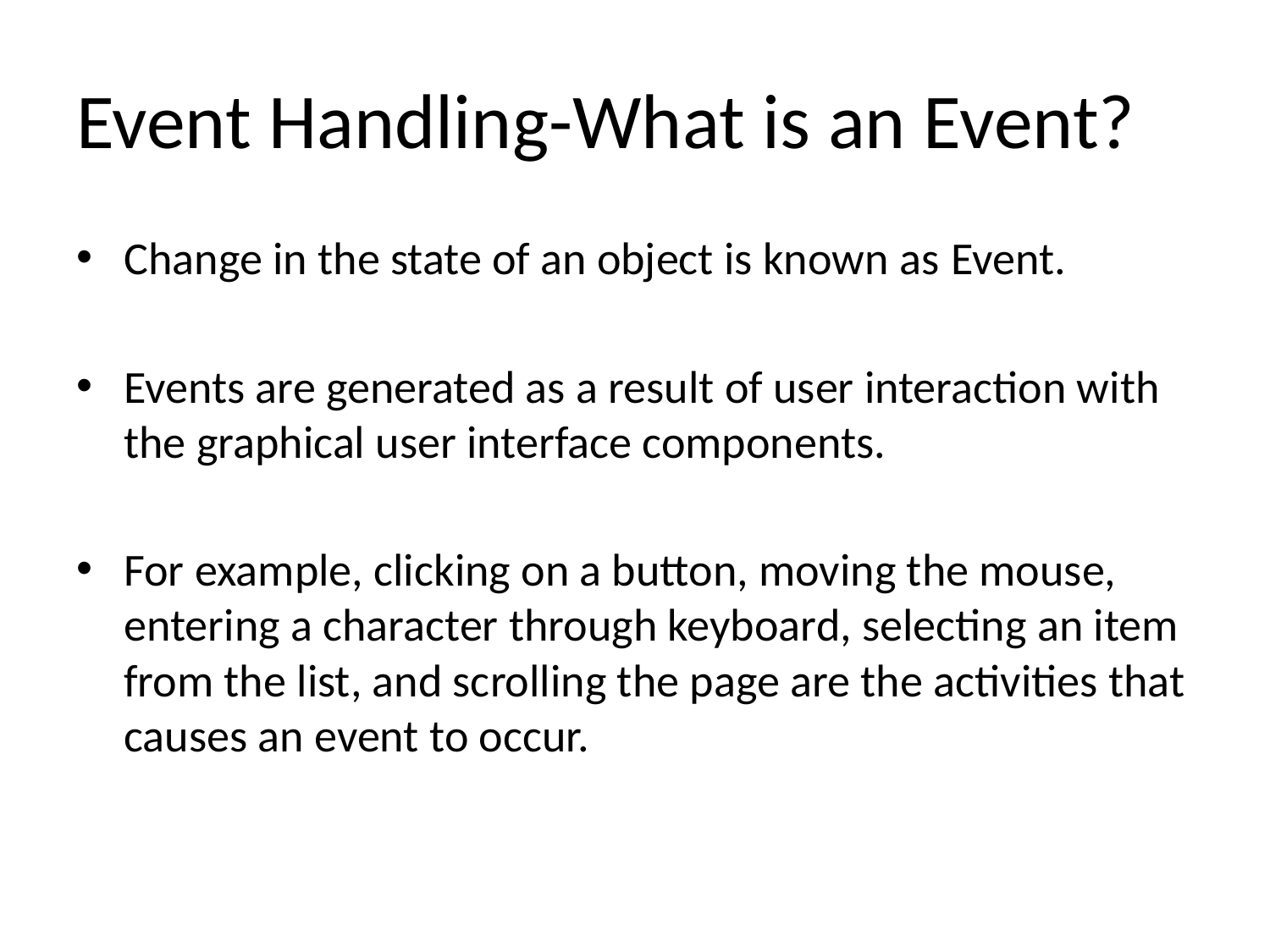

# Event Handling-What is an Event?
Change in the state of an object is known as Event.

Events are generated as a result of user interaction with the graphical user interface components.

For example, clicking on a button, moving the mouse, entering a character through keyboard, selecting an item from the list, and scrolling the page are the activities that causes an event to occur.